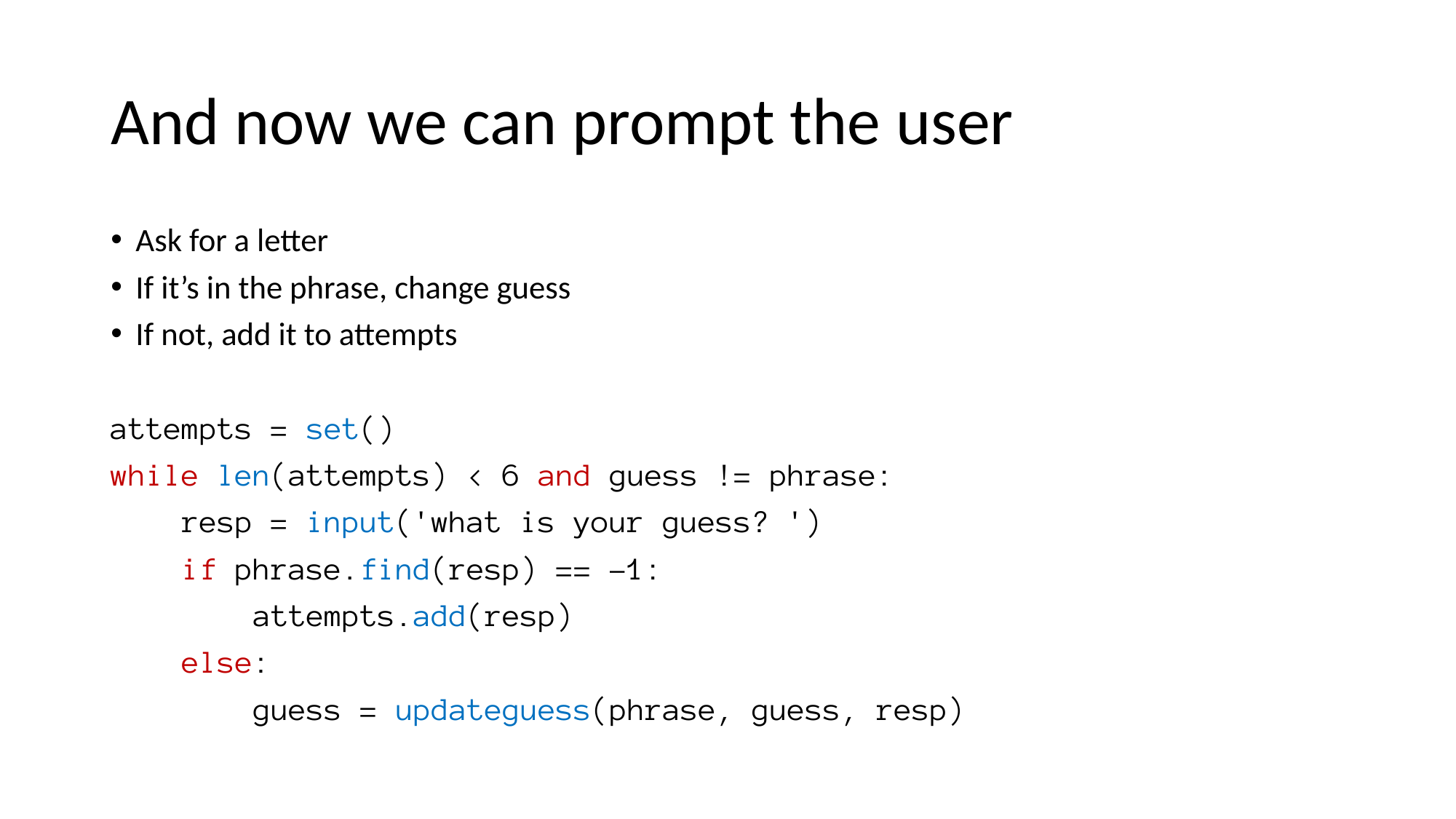

# And now we can prompt the user
Ask for a letter
If it’s in the phrase, change guess
If not, add it to attempts

attempts = set()
while len(attempts) < 6 and guess != phrase:
    resp = input('what is your guess? ')
    if phrase.find(resp) == -1:
        attempts.add(resp)
    else:
        guess = updateguess(phrase, guess, resp)